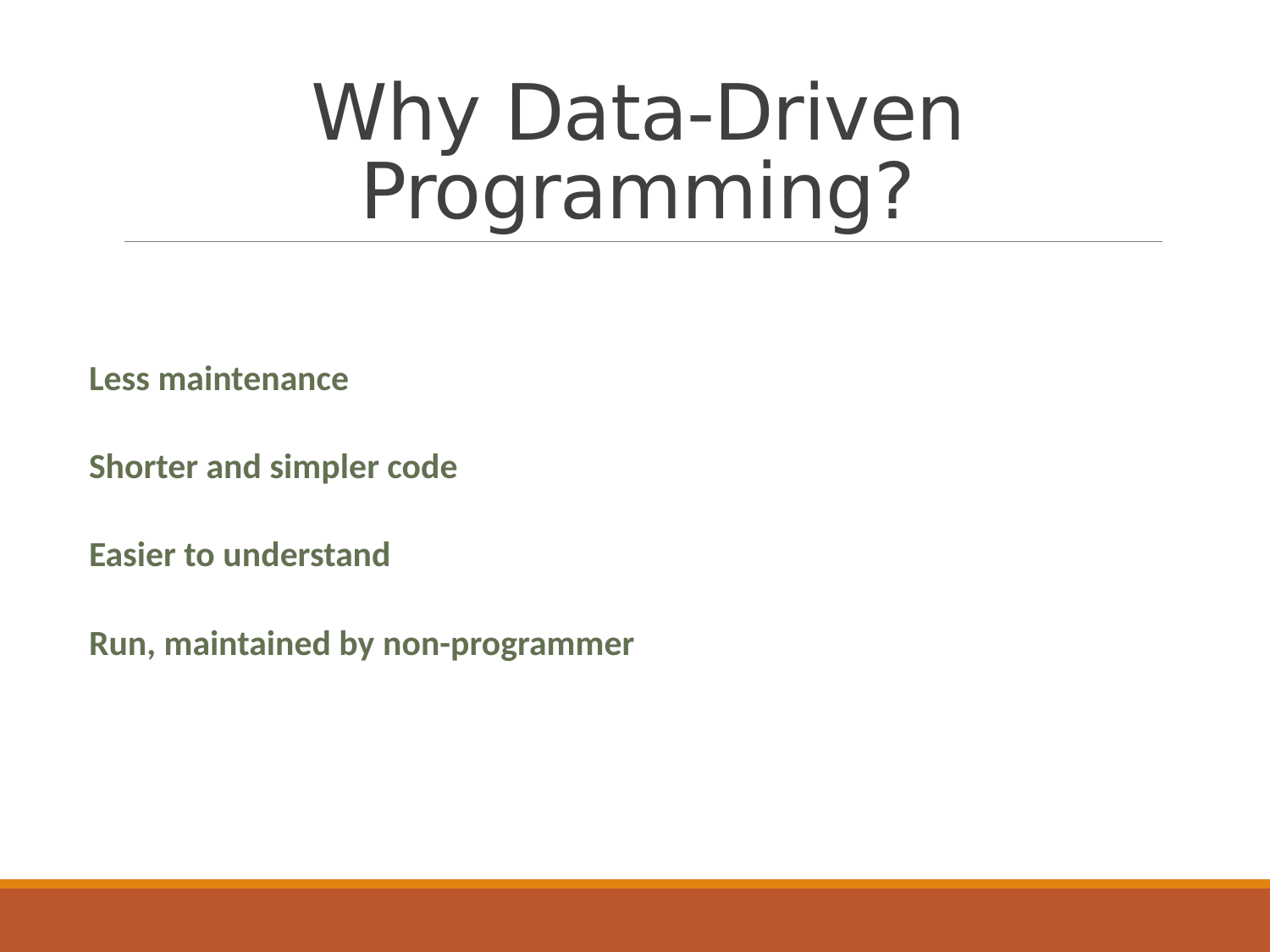

# Why Data-Driven Programming?
Less maintenance
Shorter and simpler code
Easier to understand
Run, maintained by non-programmer